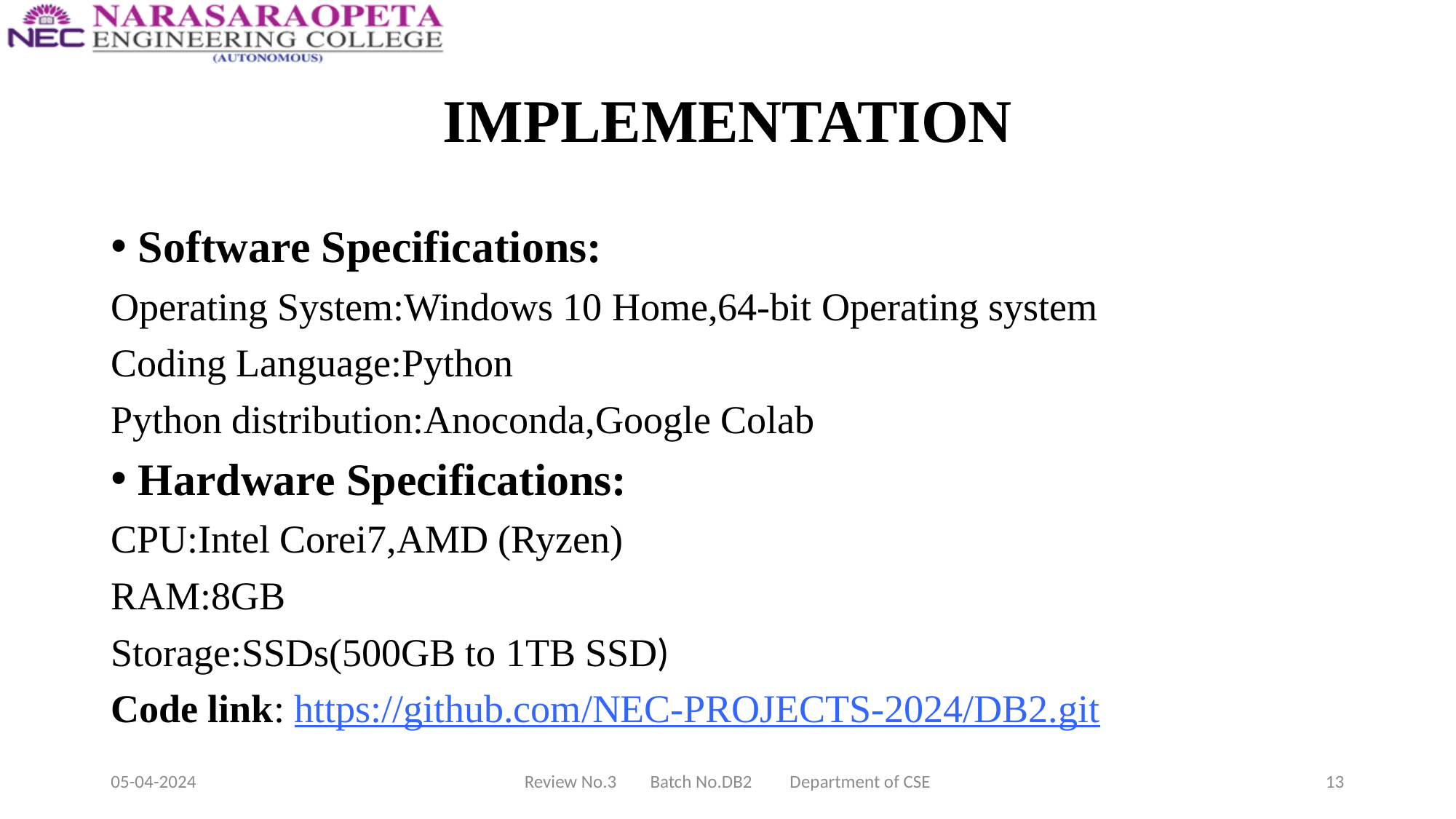

# IMPLEMENTATION
Software Specifications:
Operating System:Windows 10 Home,64-bit Operating system
Coding Language:Python
Python distribution:Anoconda,Google Colab
Hardware Specifications:
CPU:Intel Corei7,AMD (Ryzen)
RAM:8GB
Storage:SSDs(500GB to 1TB SSD)
Code link: https://github.com/NEC-PROJECTS-2024/DB2.git

05-04-2024
Review No.3        Batch No.DB2         Department of CSE
13